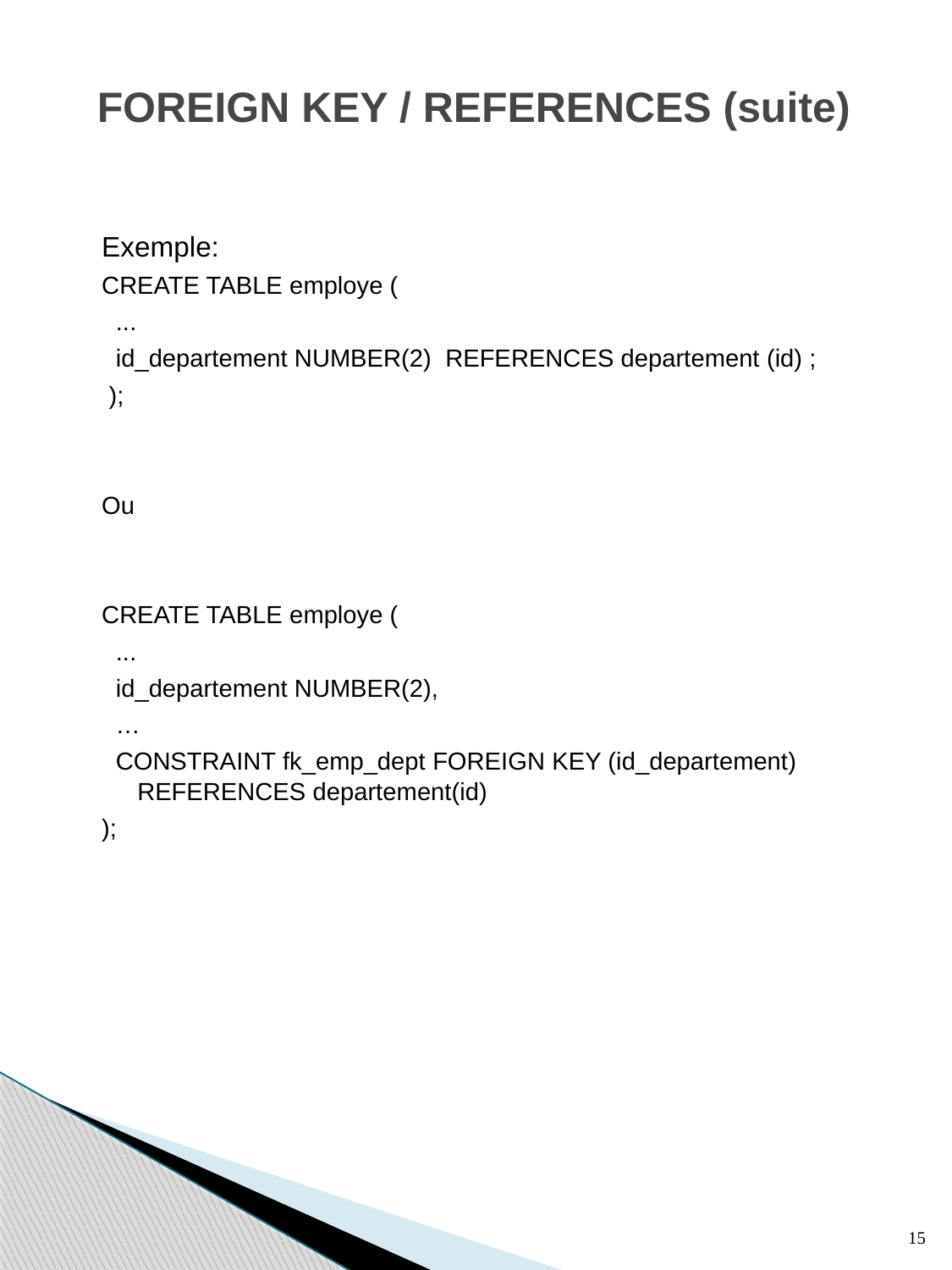

# FOREIGN KEY / REFERENCES (suite)
Exemple:
CREATE TABLE employe (
  ...
  id_departement NUMBER(2)  REFERENCES departement (id) ;
 );

Ou

CREATE TABLE employe (
  ...
  id_departement NUMBER(2),
  …
  CONSTRAINT fk_emp_dept FOREIGN KEY (id_departement) REFERENCES departement(id)
);

15